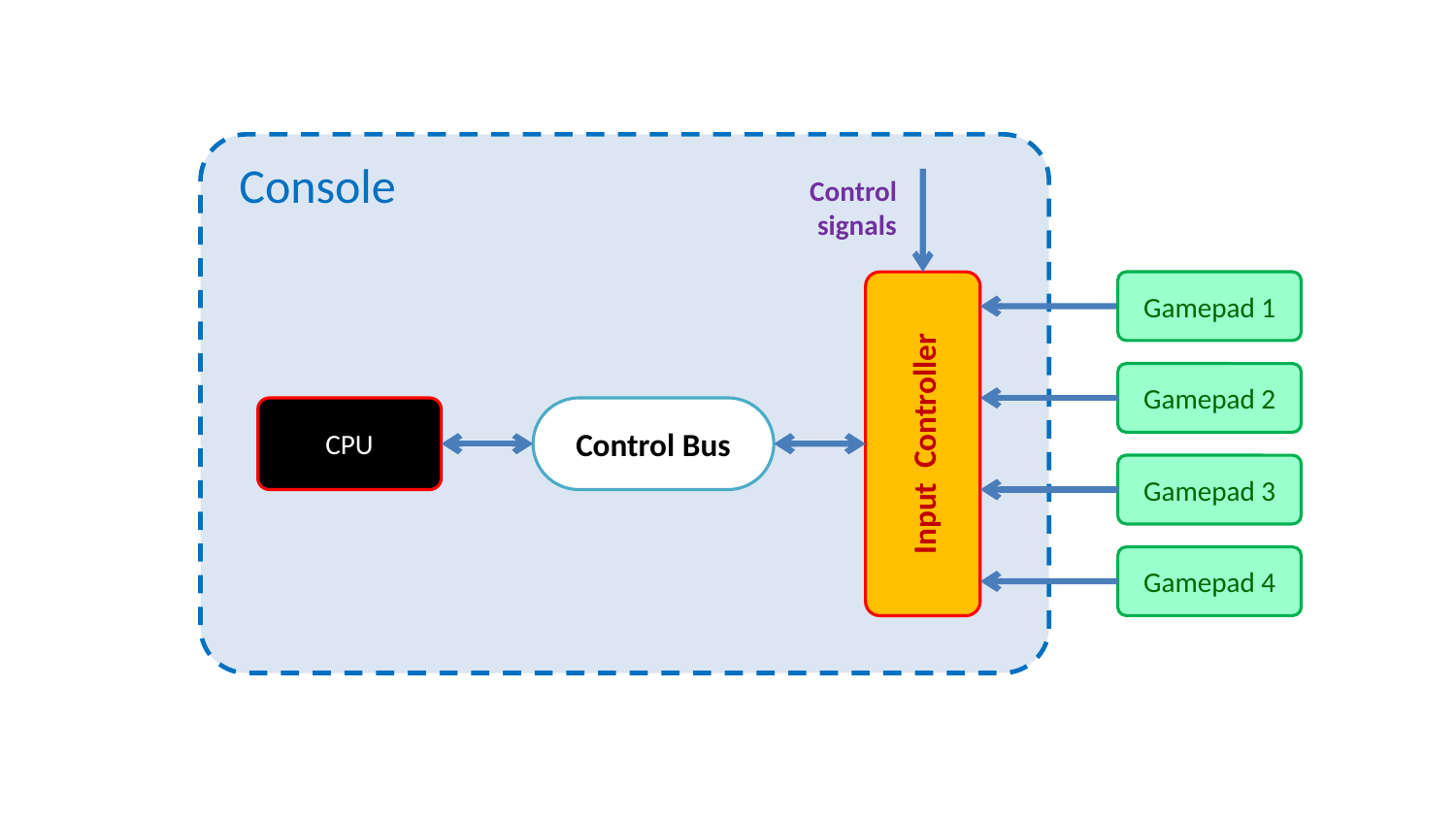

Console
Control signals
Gamepad 1
Gamepad 2
Input  Controller
CPU
Control Bus
Gamepad 3
Gamepad 4